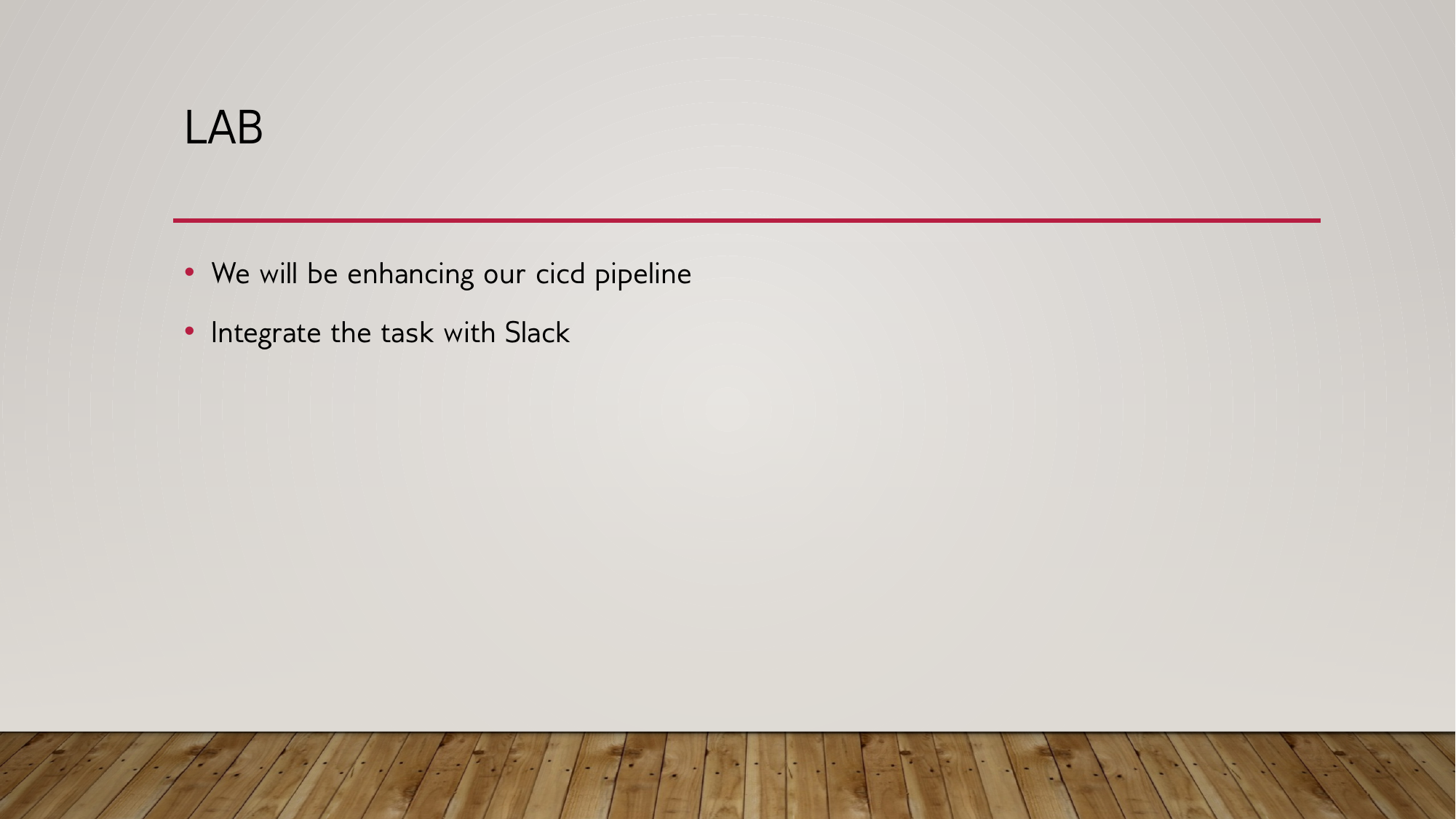

# Lab
We will be enhancing our cicd pipeline
Integrate the task with Slack